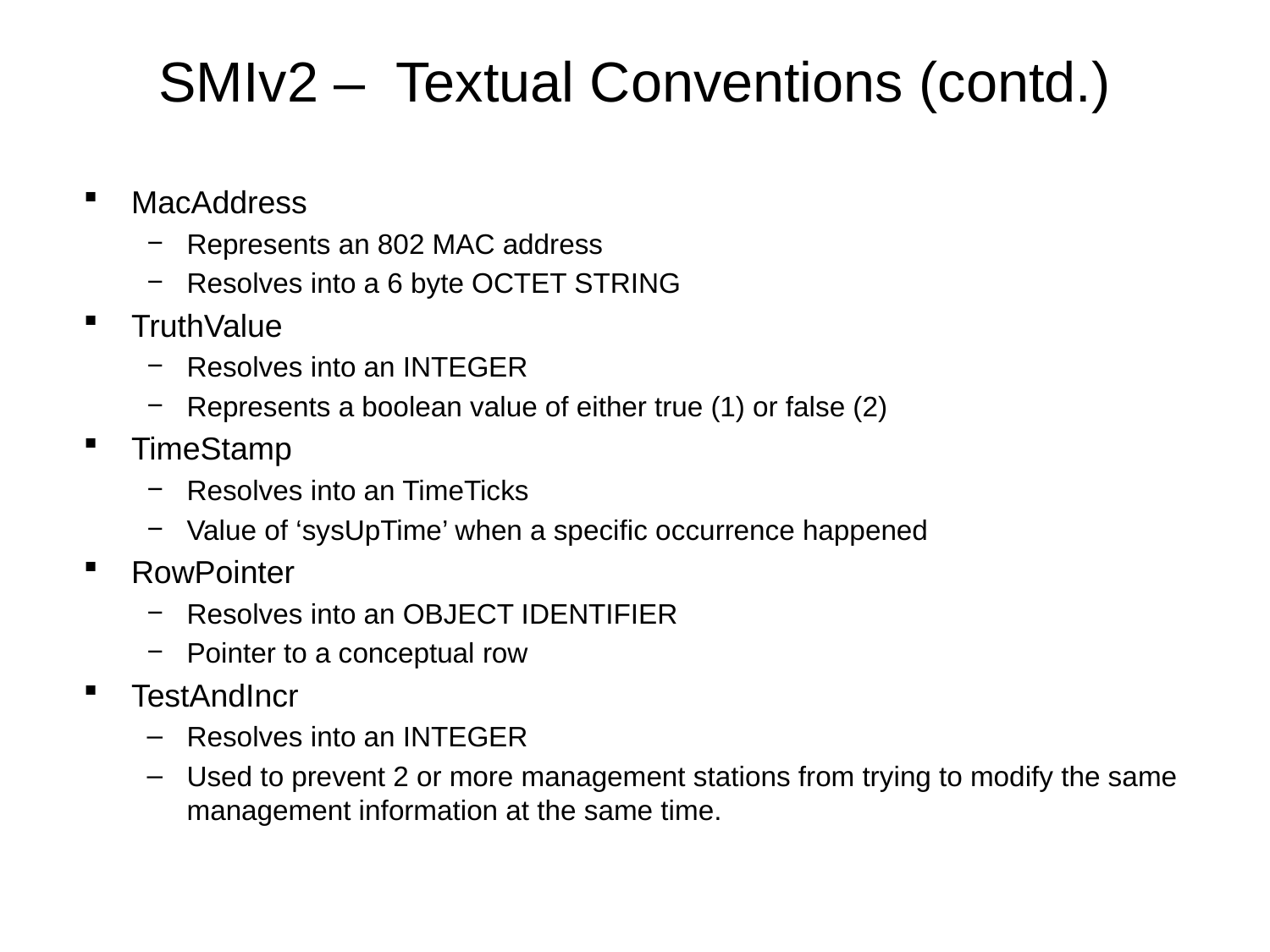

# SMIv2 –  Textual Conventions (contd.)
MacAddress
Represents an 802 MAC address
Resolves into a 6 byte OCTET STRING
TruthValue
Resolves into an INTEGER
Represents a boolean value of either true (1) or false (2)
TimeStamp
Resolves into an TimeTicks
Value of ‘sysUpTime’ when a specific occurrence happened
RowPointer
Resolves into an OBJECT IDENTIFIER
Pointer to a conceptual row
TestAndIncr
Resolves into an INTEGER
Used to prevent 2 or more management stations from trying to modify the same management information at the same time.